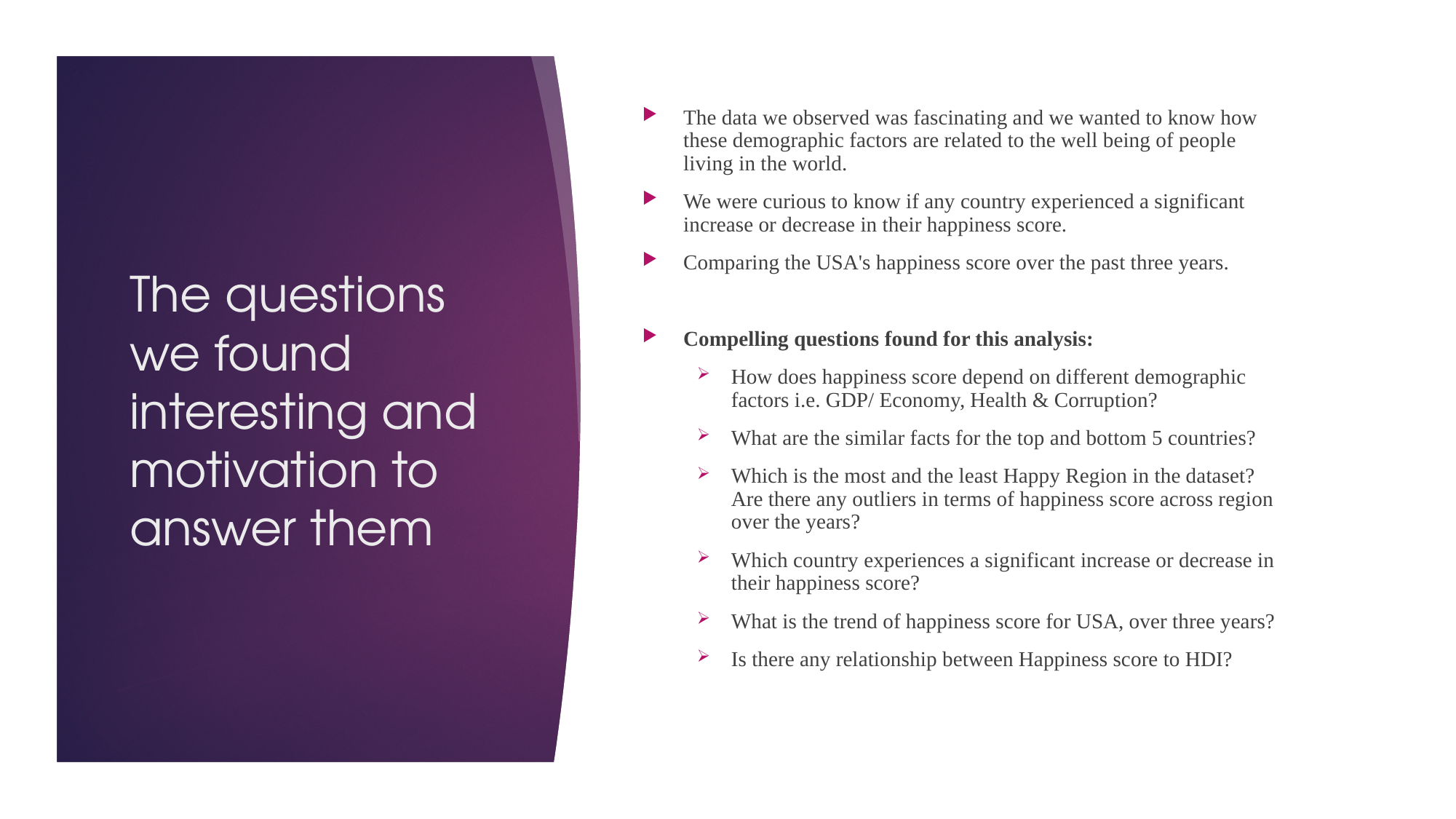

The data we observed was fascinating and we wanted to know how these demographic factors are related to the well being of people living in the world.
We were curious to know if any country experienced a significant increase or decrease in their happiness score.
Comparing the USA's happiness score over the past three years.

Compelling questions found for this analysis:
How does happiness score depend on different demographic factors i.e. GDP/ Economy, Health & Corruption?
What are the similar facts for the top and bottom 5 countries?
Which is the most and the least Happy Region in the dataset? Are there any outliers in terms of happiness score across region over the years?
Which country experiences a significant increase or decrease in their happiness score?
What is the trend of happiness score for USA, over three years?
Is there any relationship between Happiness score to HDI?

# The questions we found interesting and motivation to answer them